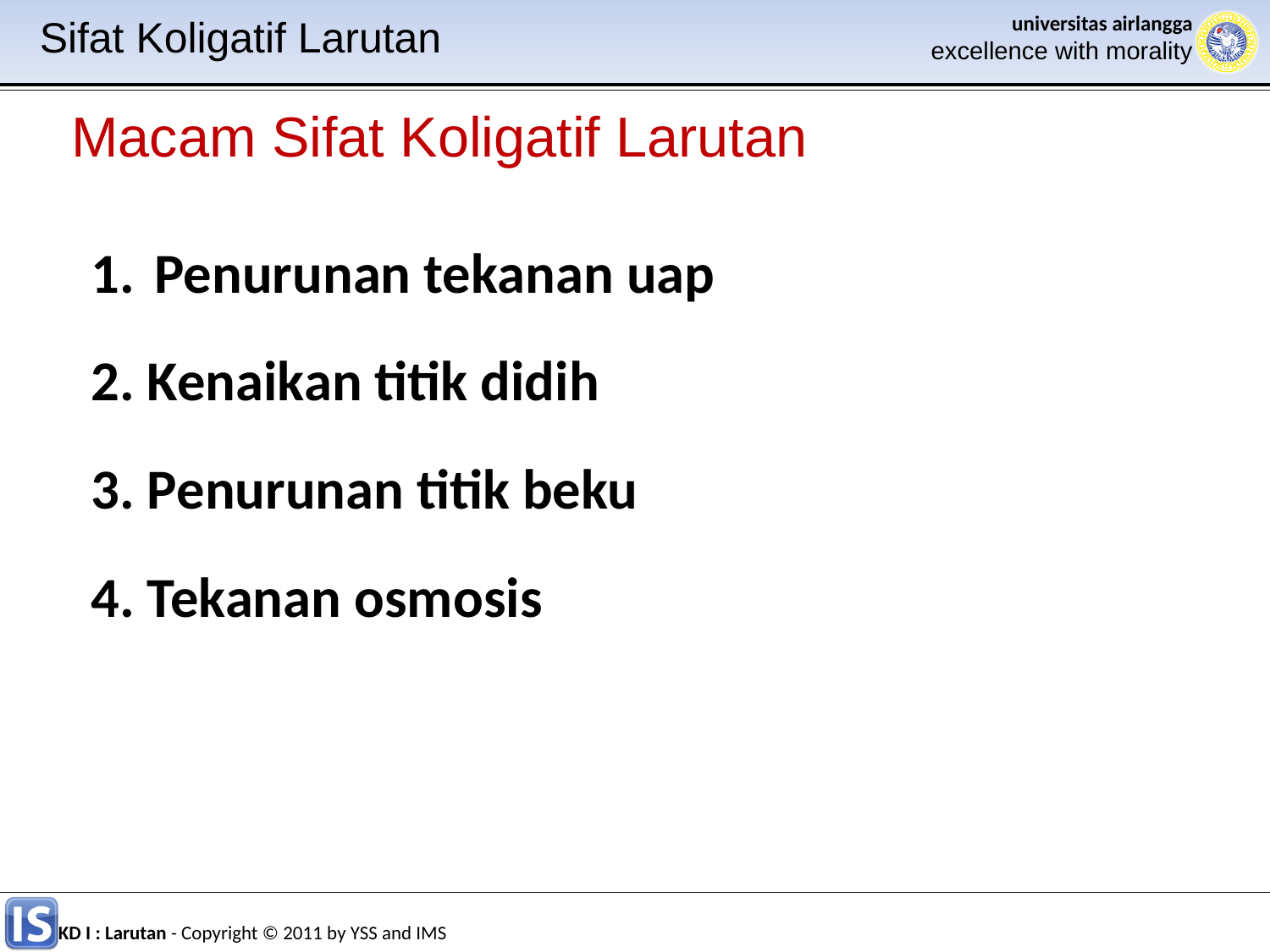

Sifat Koligatif Larutan
Macam Sifat Koligatif Larutan
Penurunan tekanan uap

2. Kenaikan titik didih

3. Penurunan titik beku

4. Tekanan osmosis
18